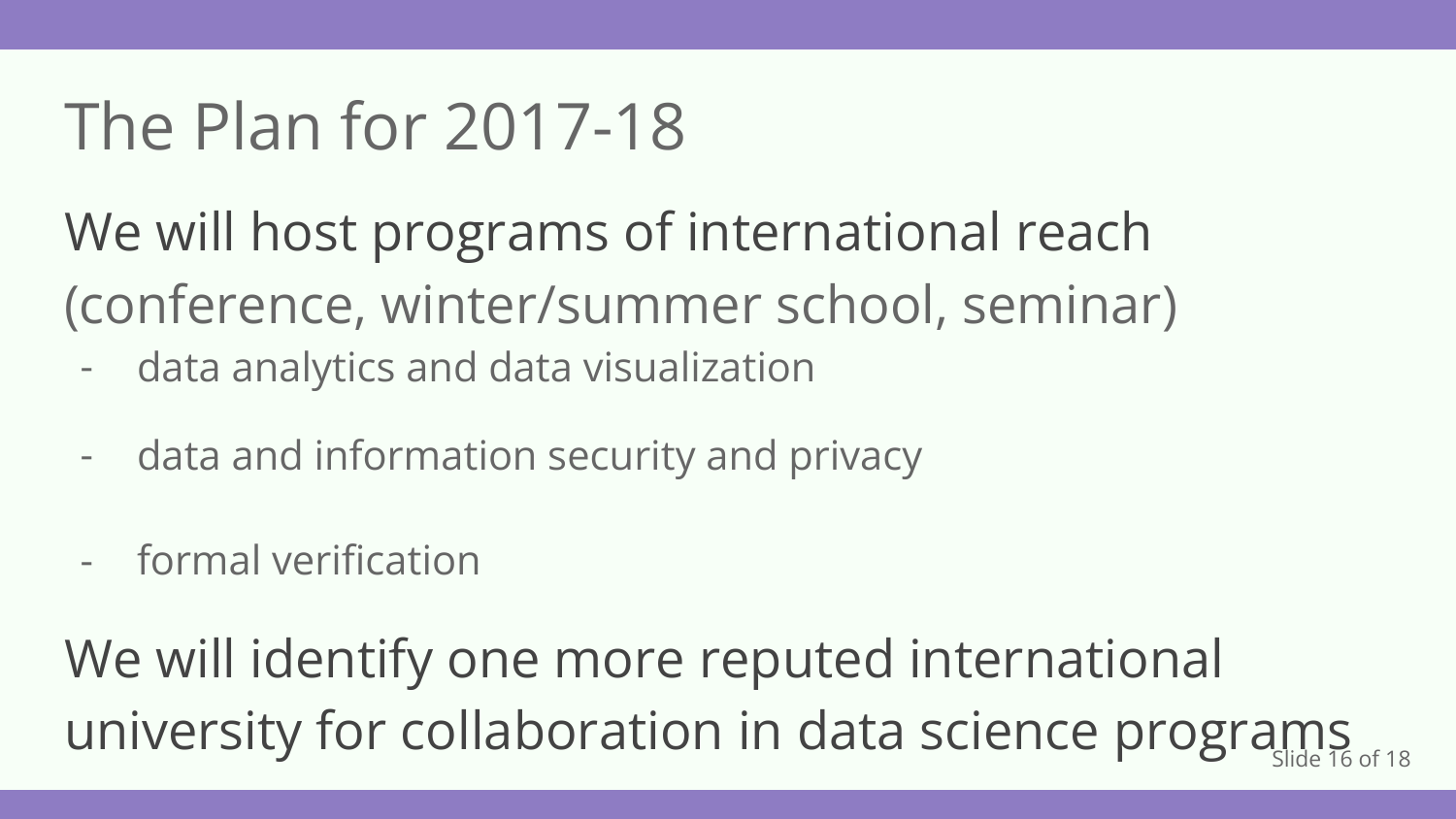

# The Plan for 2017-18
We will host programs of international reach
(conference, winter/summer school, seminar)
data analytics and data visualization
data and information security and privacy
formal verification
We will identify one more reputed international university for collaboration in data science programs

Slide 16 of 18